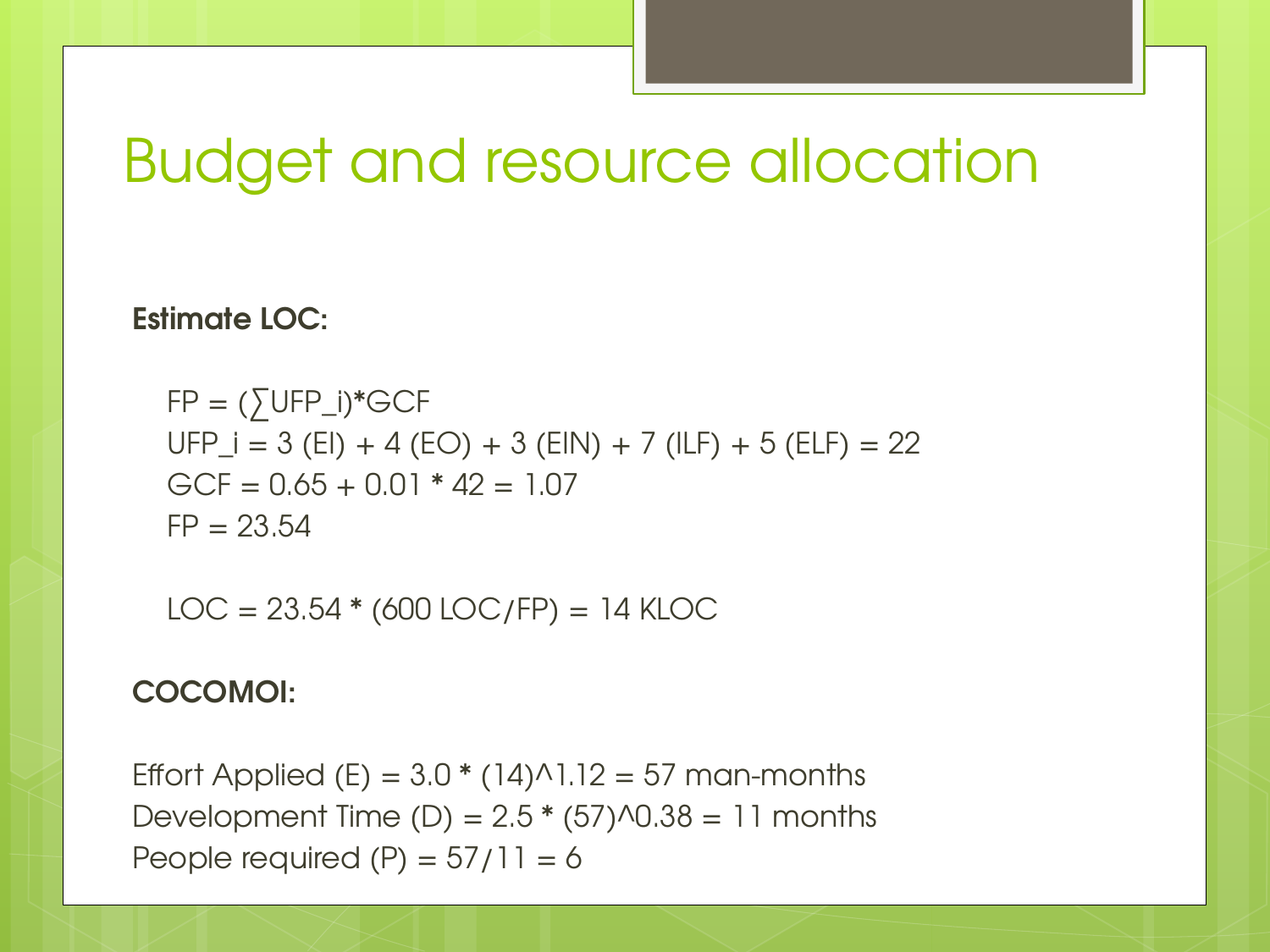

# Budget and resource allocation
Estimate LOC:

	FP = (∑UFP_i)*GCF
		UFP_i = 3 (EI) + 4 (EO) + 3 (EIN) + 7 (ILF) + 5 (ELF) = 22
		GCF = 0.65 + 0.01 * 42 = 1.07
	FP = 23.54

	LOC = 23.54 * (600 LOC/FP) = 14 KLOC

COCOMOI:

Effort Applied (E) = 3.0 * (14)^1.12 = 57 man-months
Development Time (D) = 2.5 * (57)^0.38 = 11 months
People required (P) = 57/11 = 6